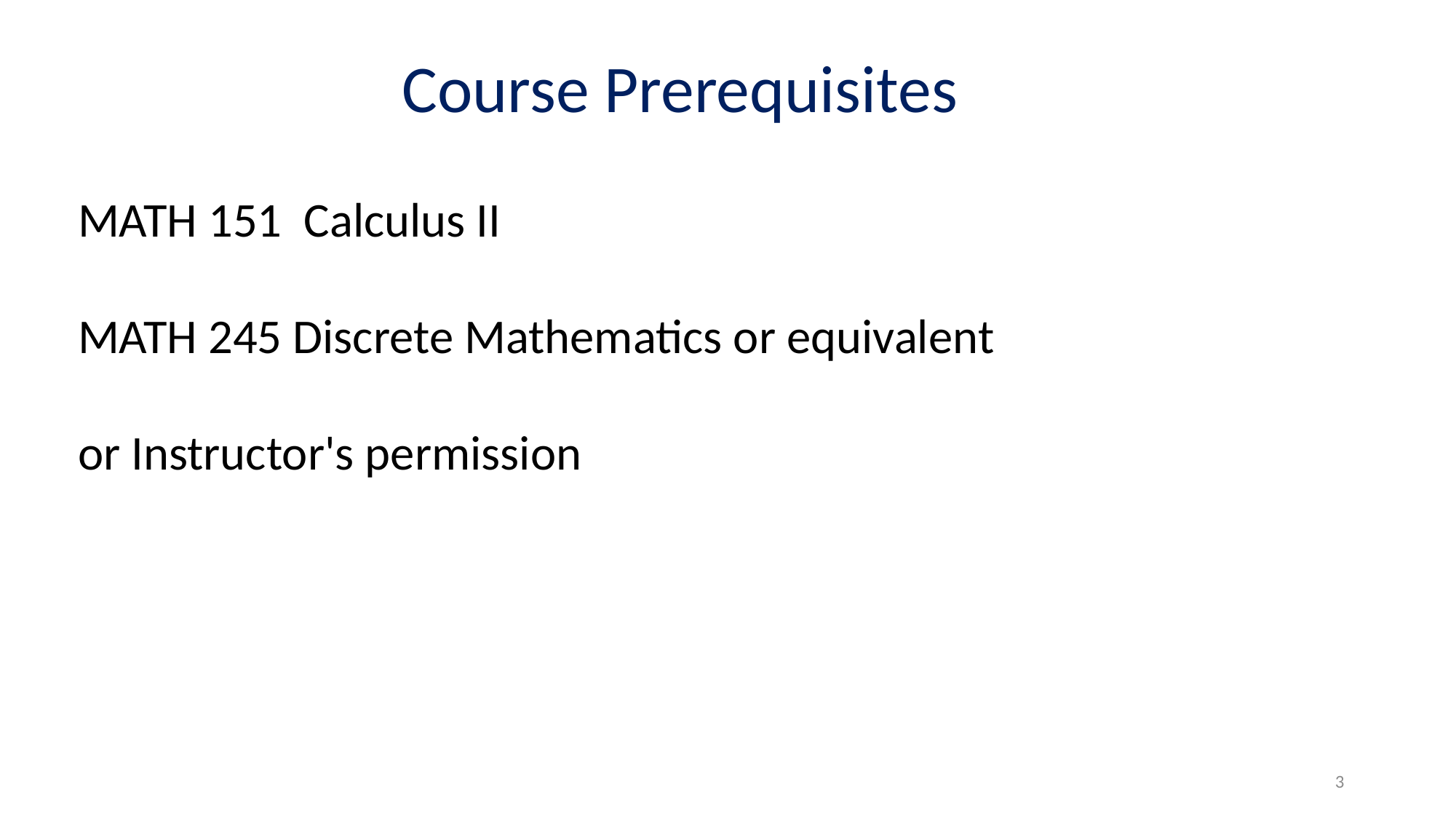

# Course Prerequisites
MATH 151  Calculus II

MATH 245 Discrete Mathematics or equivalent

or Instructor's permission

3